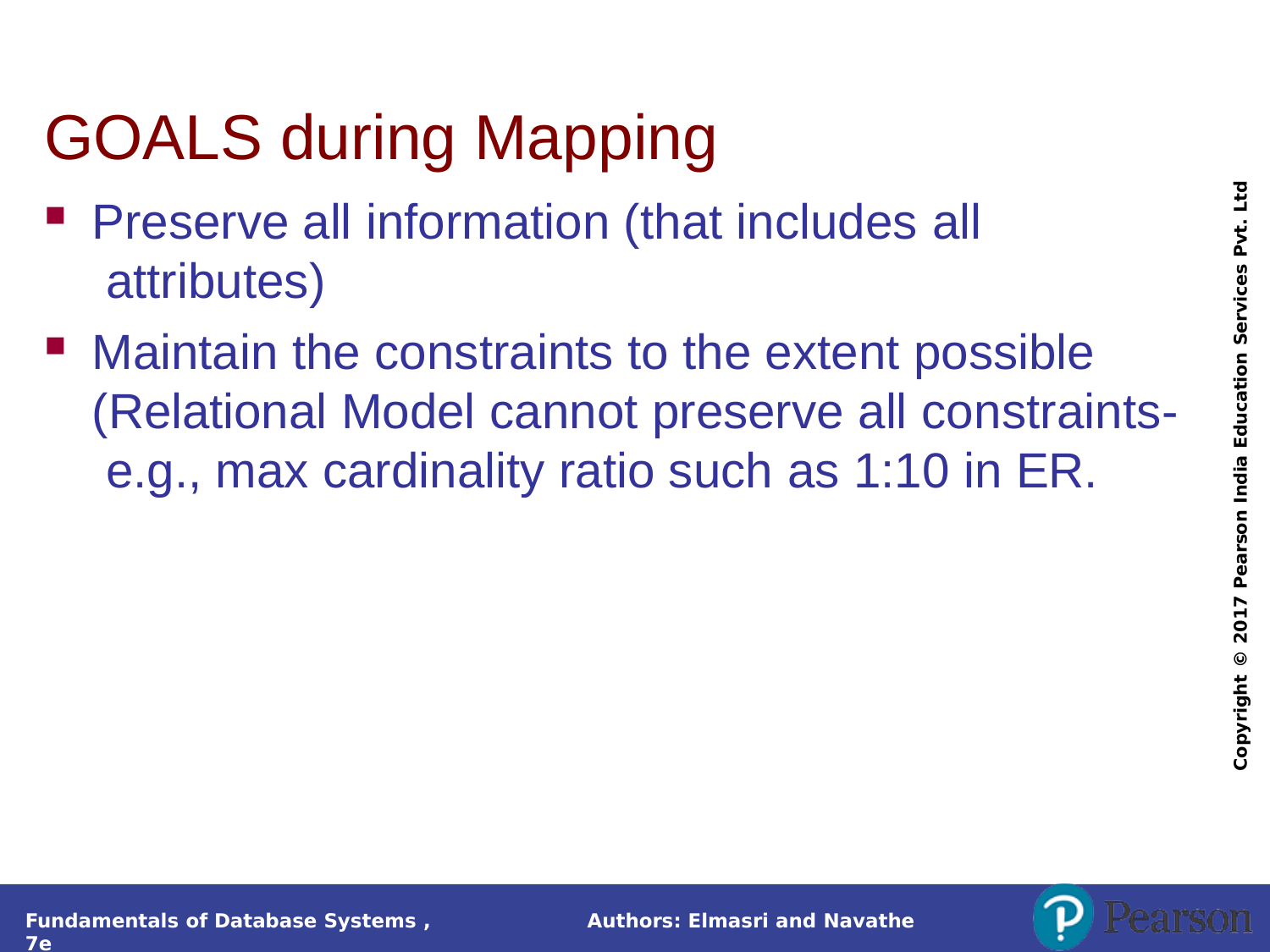

# GOALS during Mapping
Copyright © 2017 Pearson India Education Services Pvt. Ltd
Preserve all information (that includes all  attributes)
Maintain the constraints to the extent possible  (Relational Model cannot preserve all constraints-  e.g., max cardinality ratio such as 1:10 in ER.
Authors: Elmasri and Navathe
Fundamentals of Database Systems , 7e